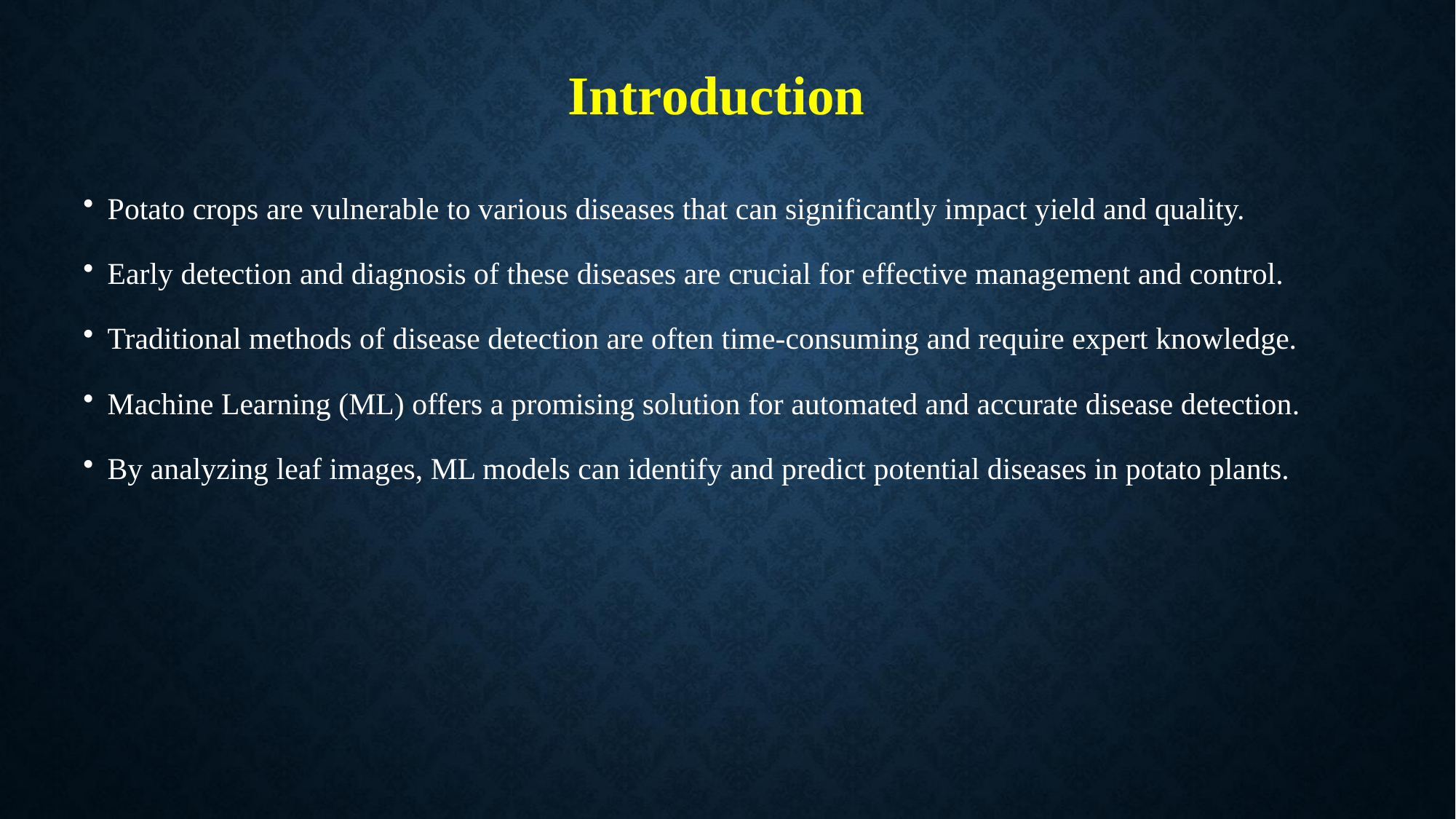

# Introduction
Potato crops are vulnerable to various diseases that can significantly impact yield and quality.
Early detection and diagnosis of these diseases are crucial for effective management and control.
Traditional methods of disease detection are often time-consuming and require expert knowledge.
Machine Learning (ML) offers a promising solution for automated and accurate disease detection.
By analyzing leaf images, ML models can identify and predict potential diseases in potato plants.